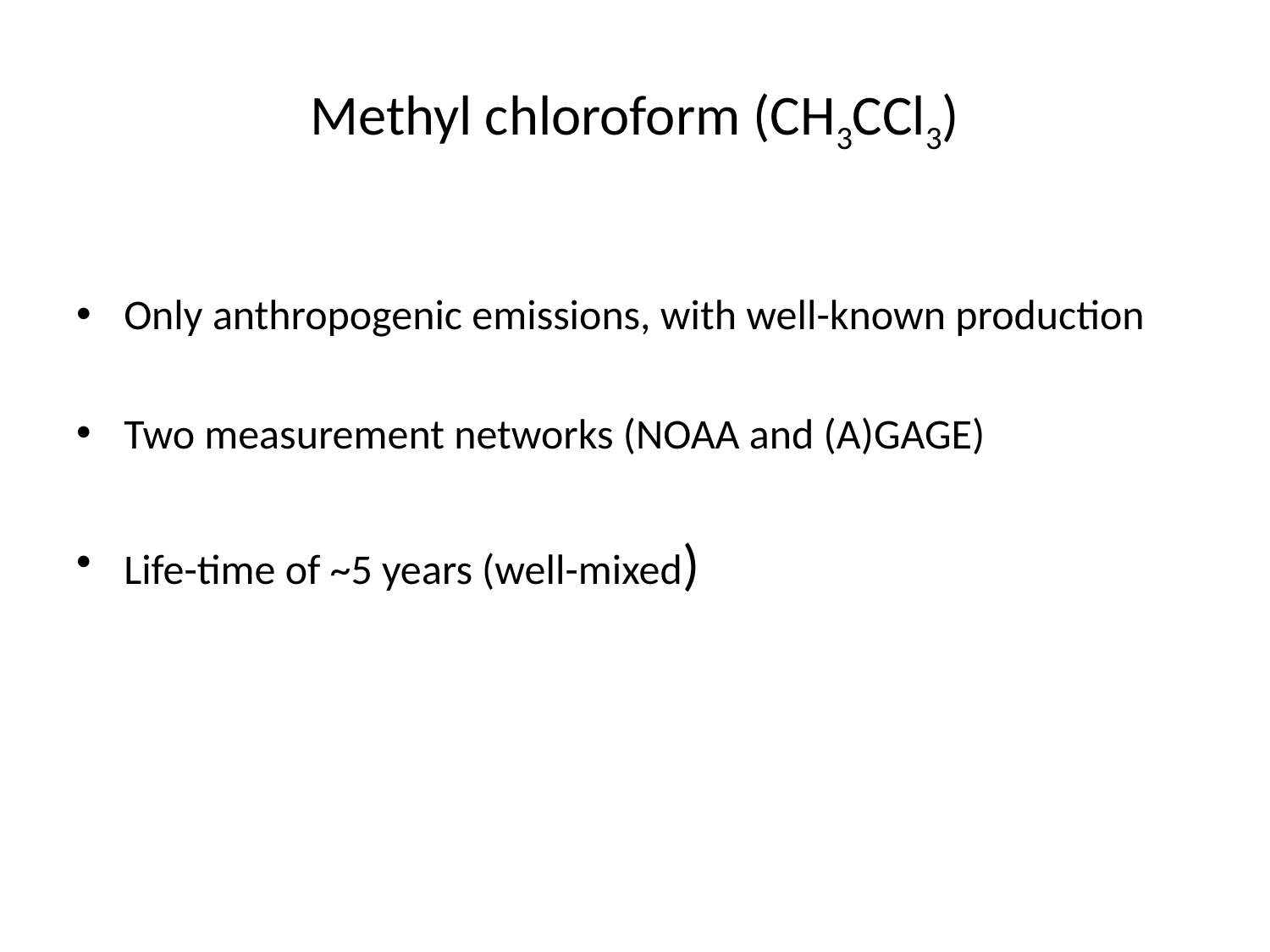

# Methyl chloroform (CH3CCl3)

Only anthropogenic emissions, with well-known production

Two measurement networks (NOAA and (A)GAGE)

Life-time of ~5 years (well-mixed)